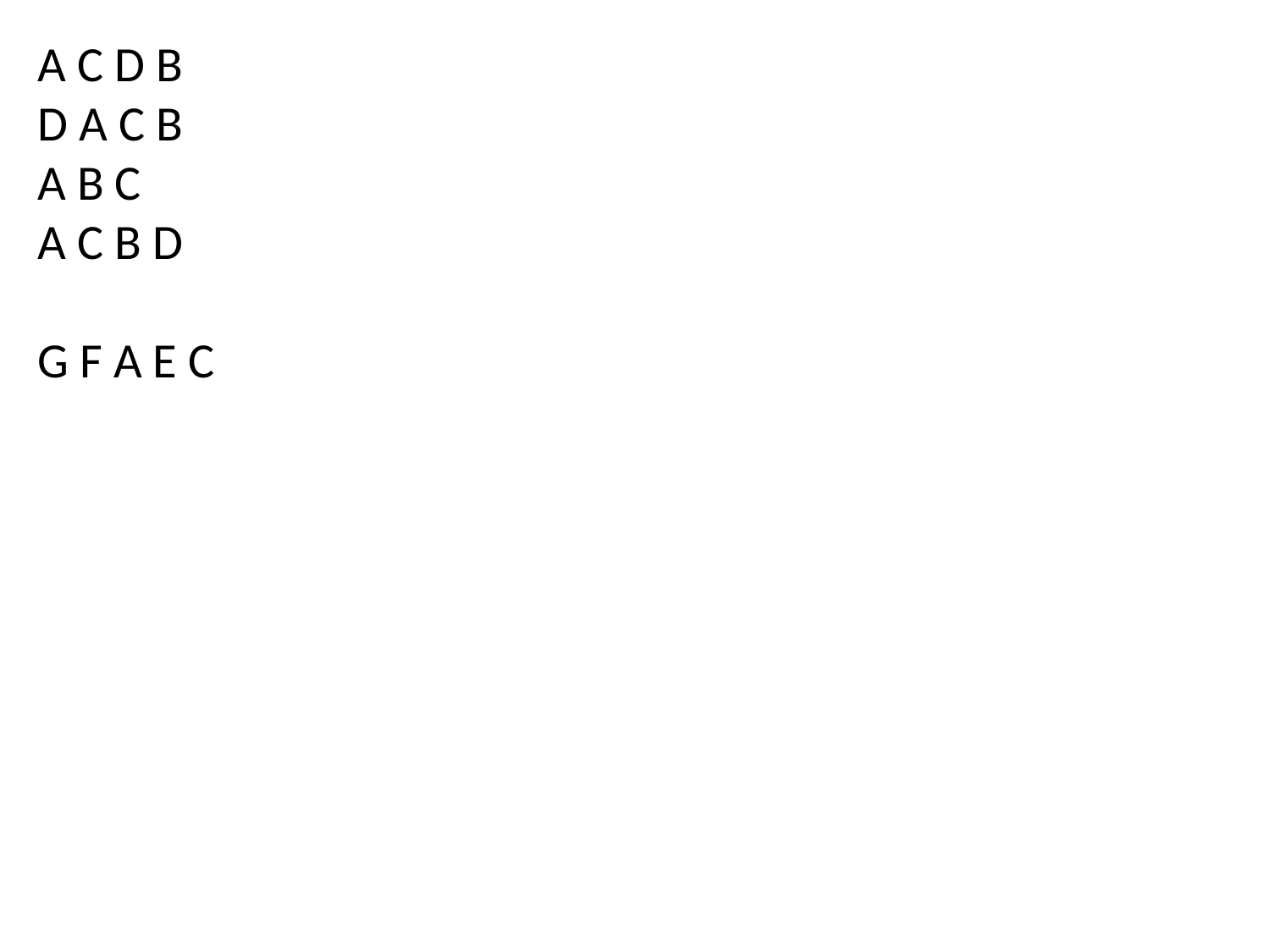

A C D B
D A C B
A B C
A C B D

G F A E C